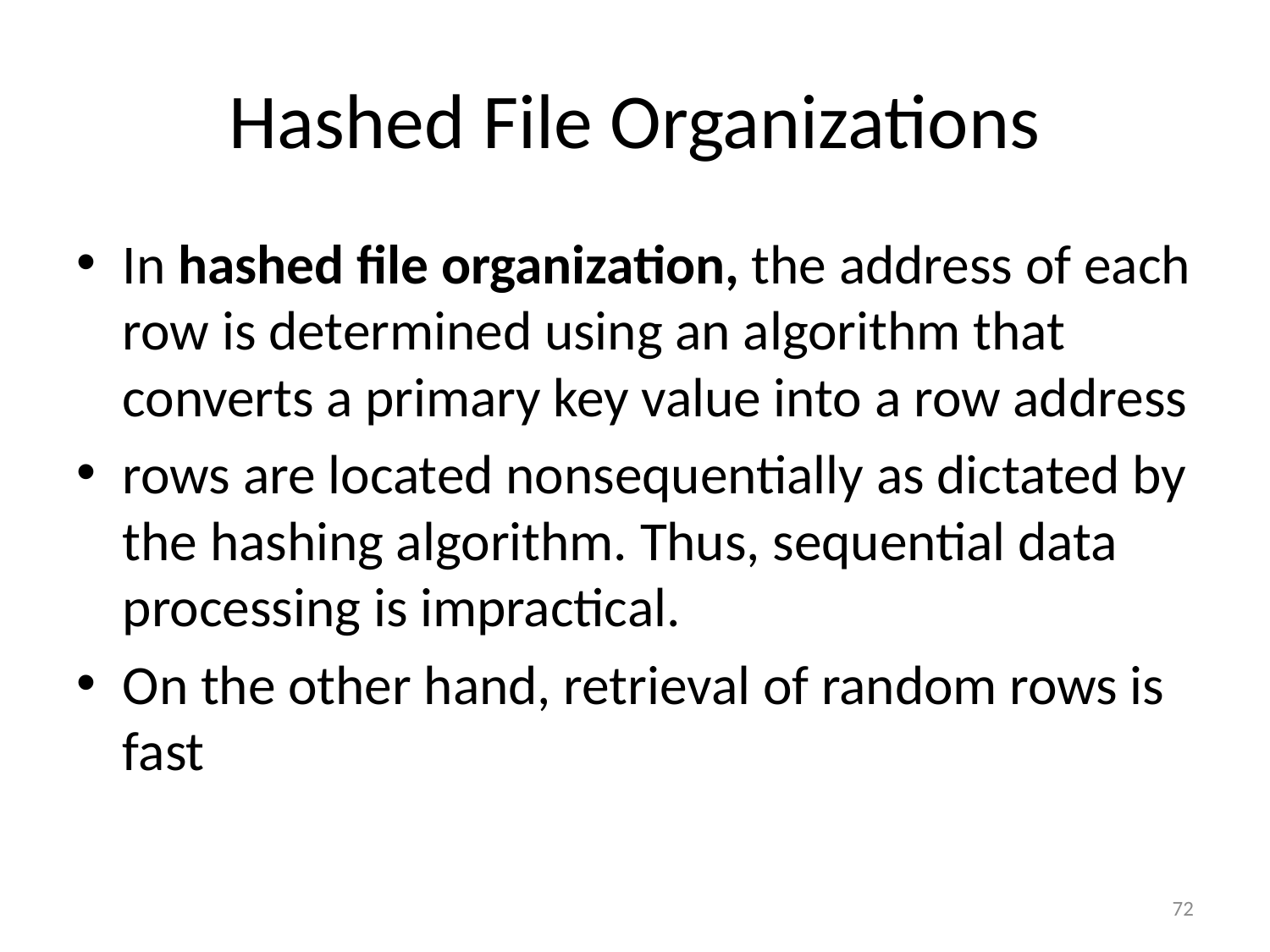

# Hashed File Organizations
In hashed file organization, the address of each row is determined using an algorithm that converts a primary key value into a row address
rows are located nonsequentially as dictated by the hashing algorithm. Thus, sequential data processing is impractical.
On the other hand, retrieval of random rows is fast
72